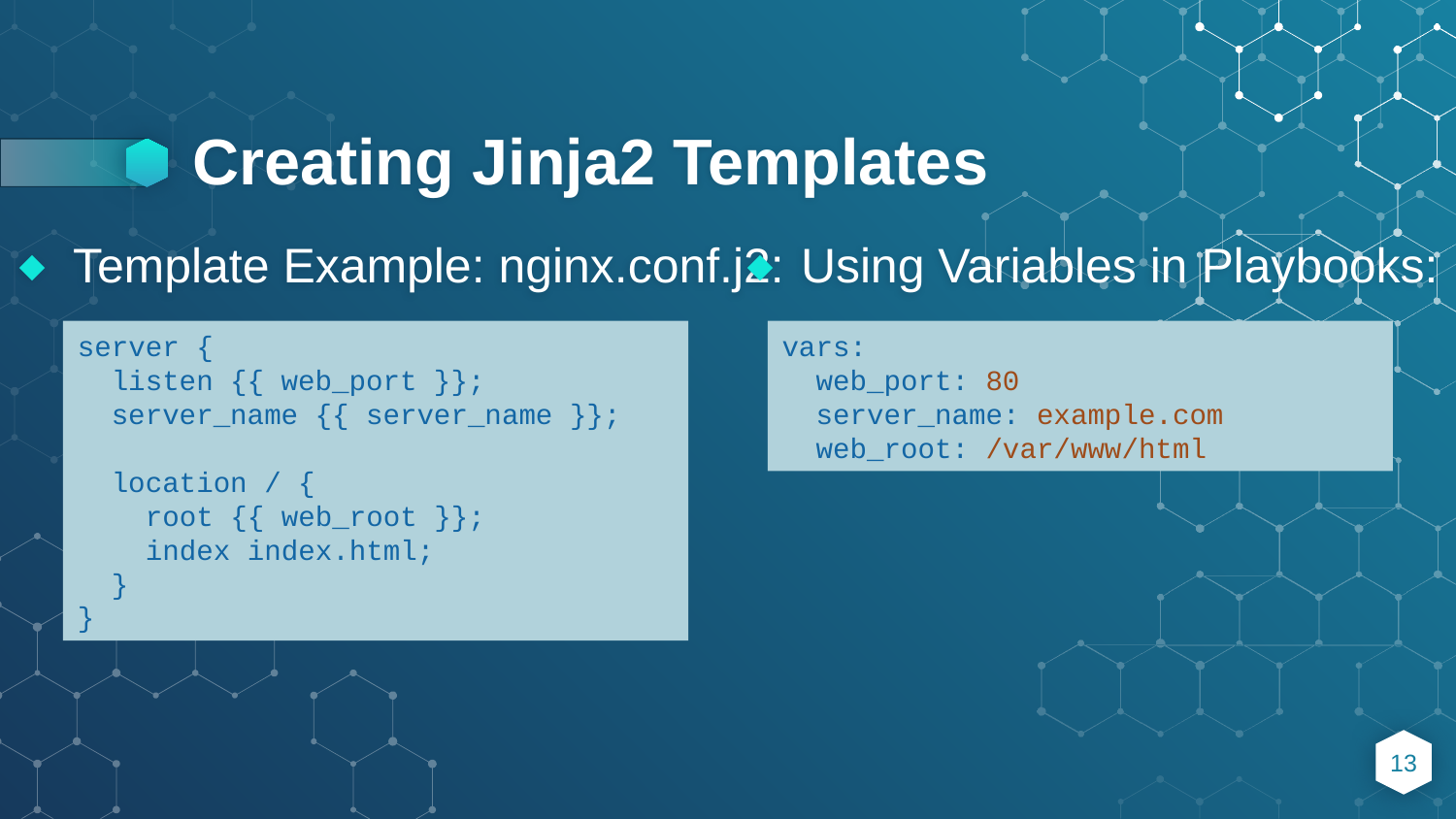

# Creating Jinja2 Templates
Template Example: nginx.conf.j2:

Using Variables in Playbooks:

server {
  listen {{ web_port }};
  server_name {{ server_name }};

  location / {
    root {{ web_root }};
    index index.html;
  }
}
vars:
  web_port: 80
  server_name: example.com
  web_root: /var/www/html
13